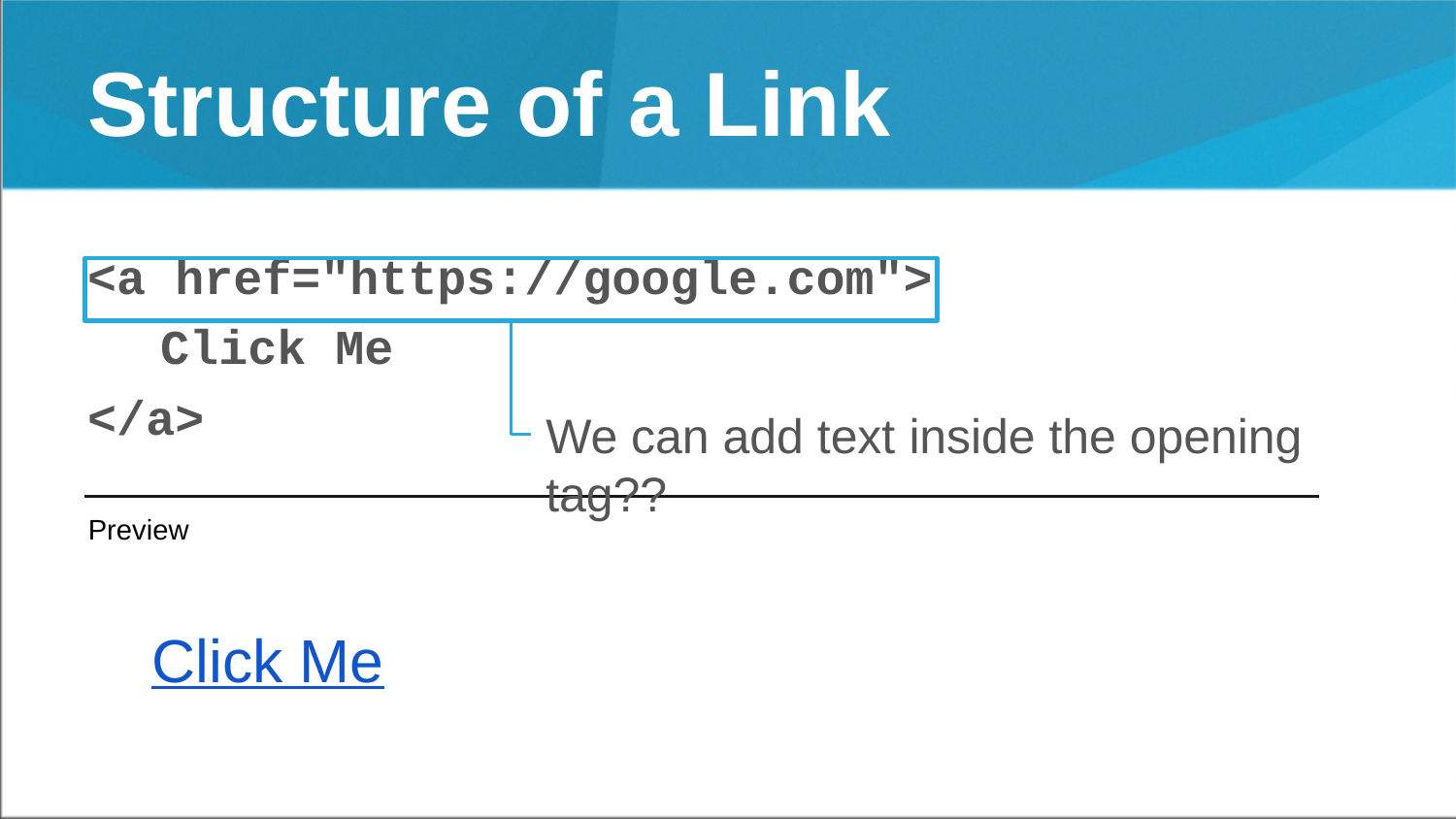

# Structure of a Link
<a href="https://google.com">
Click Me
</a>

We can add text inside the opening tag??
Preview
Click Me